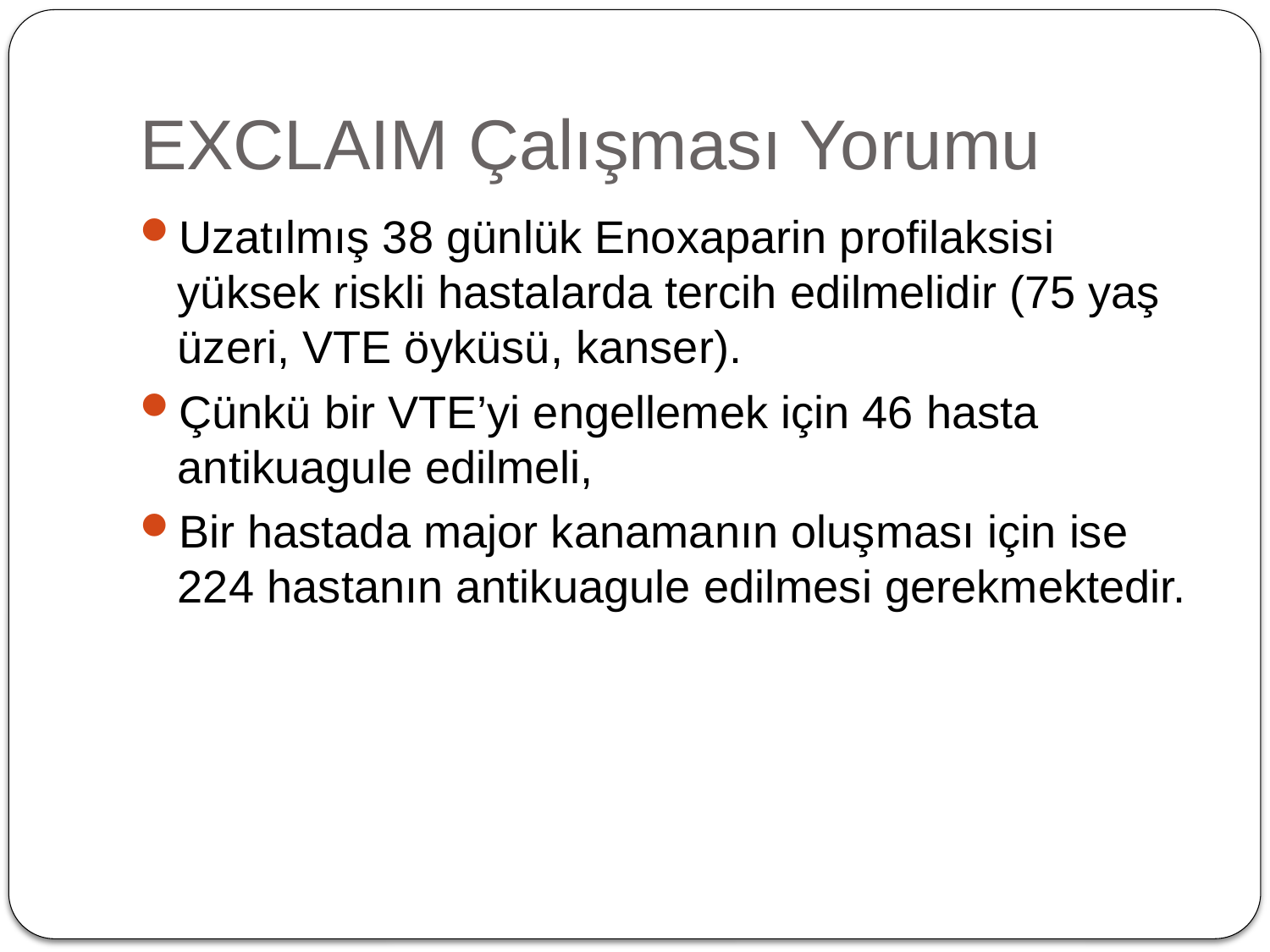

# EXCLAIM Çalışması Yorumu
Uzatılmış 38 günlük Enoxaparin profilaksisi yüksek riskli hastalarda tercih edilmelidir (75 yaş üzeri, VTE öyküsü, kanser).
Çünkü bir VTE’yi engellemek için 46 hasta antikuagule edilmeli,
Bir hastada major kanamanın oluşması için ise 224 hastanın antikuagule edilmesi gerekmektedir.